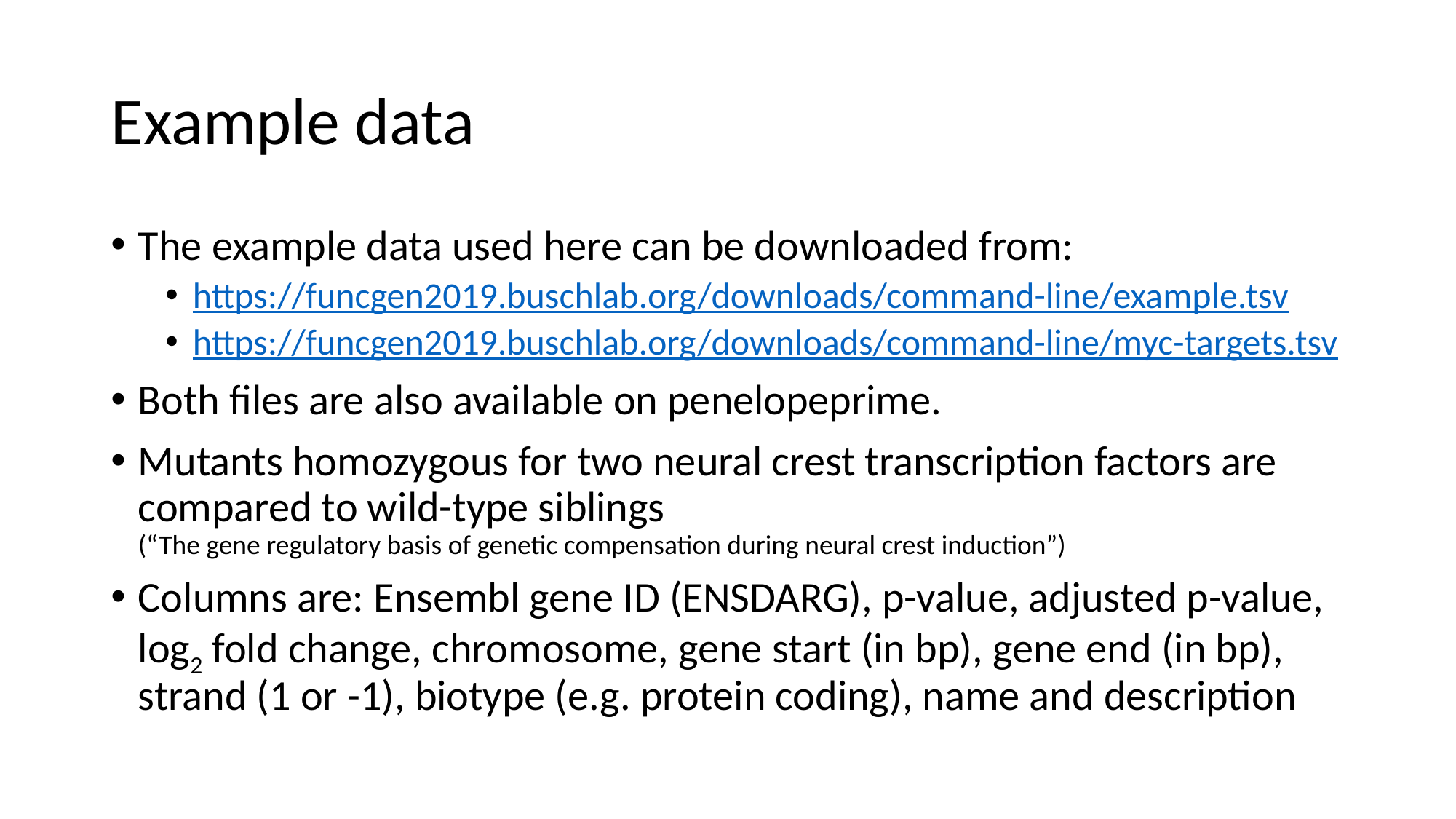

# Example data
The example data used here can be downloaded from:
https://funcgen2019.buschlab.org/downloads/command-line/example.tsv
https://funcgen2019.buschlab.org/downloads/command-line/myc-targets.tsv
Both files are also available on penelopeprime.
Mutants homozygous for two neural crest transcription factors are compared to wild-type siblings
(“The gene regulatory basis of genetic compensation during neural crest induction”)
Columns are: Ensembl gene ID (ENSDARG), p-value, adjusted p-value, log2 fold change, chromosome, gene start (in bp), gene end (in bp), strand (1 or -1), biotype (e.g. protein coding), name and description